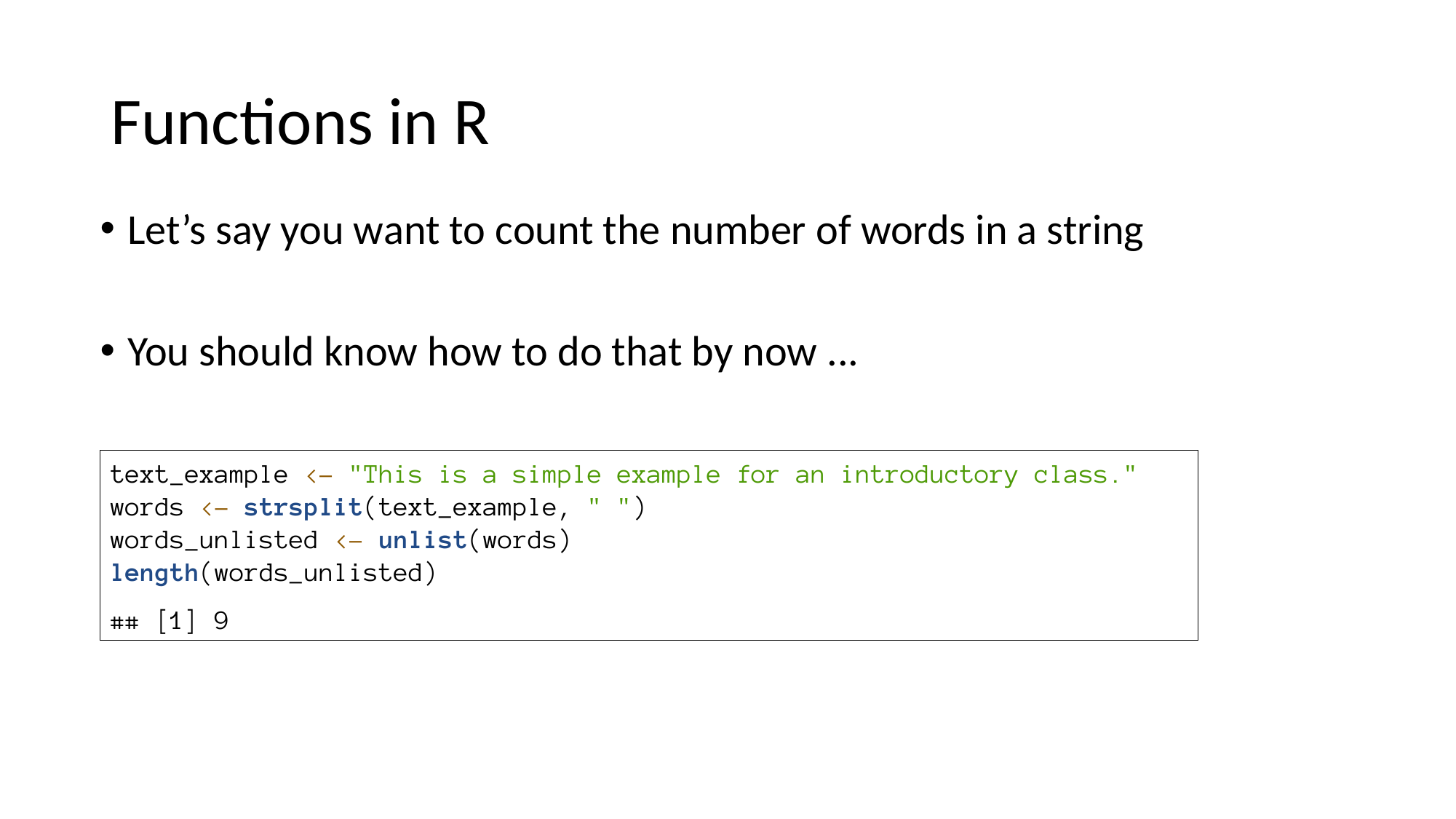

# Functions in R
Let’s say you want to count the number of words in a string

You should know how to do that by now ...
text_example <- "This is a simple example for an introductory class."
words <- strsplit(text_example, " ")
words_unlisted <- unlist(words)
length(words_unlisted)
## [1] 9